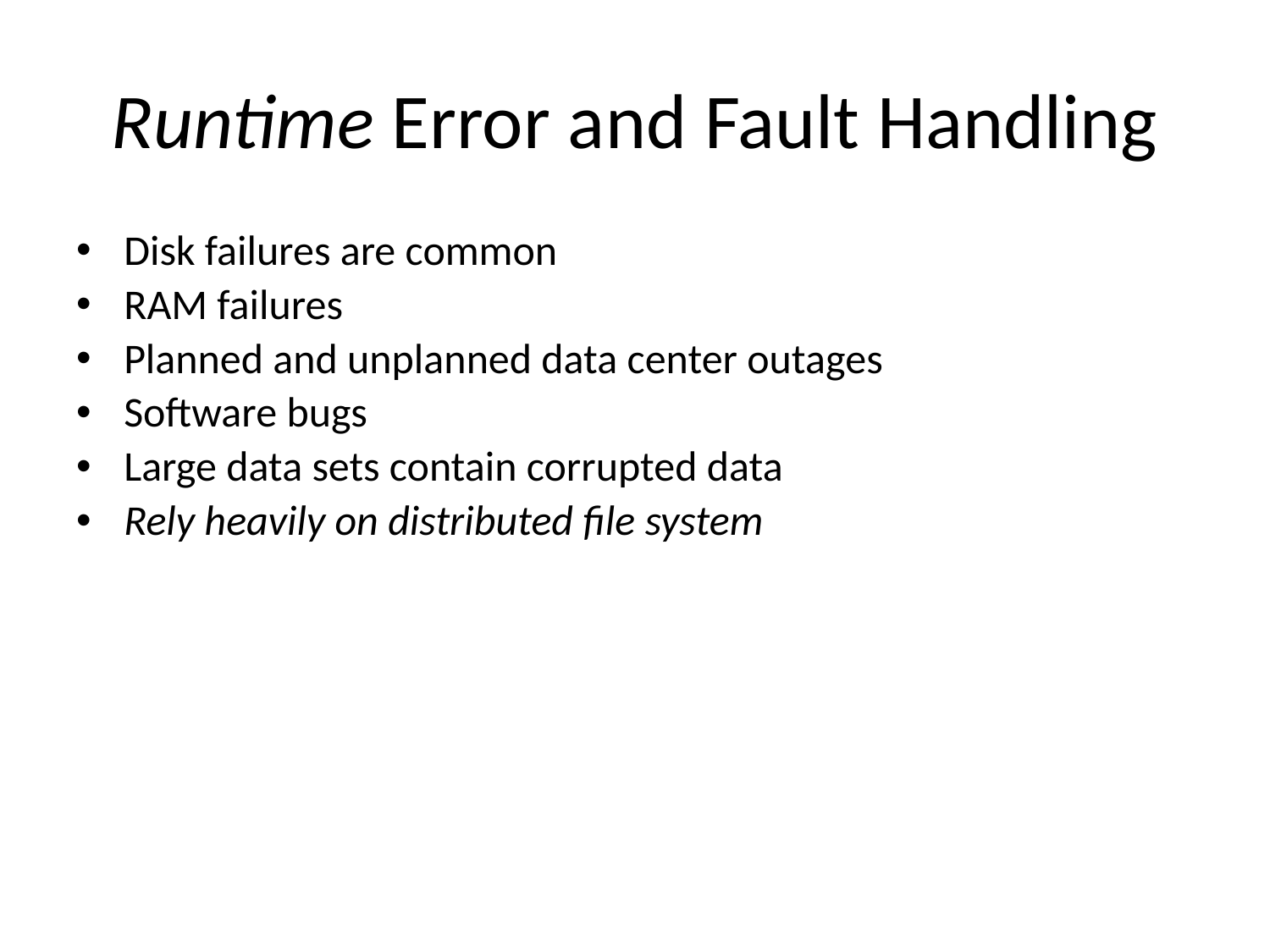

# Runtime Error and Fault Handling
Disk failures are common
RAM failures
Planned and unplanned data center outages
Software bugs
Large data sets contain corrupted data
Rely heavily on distributed file system